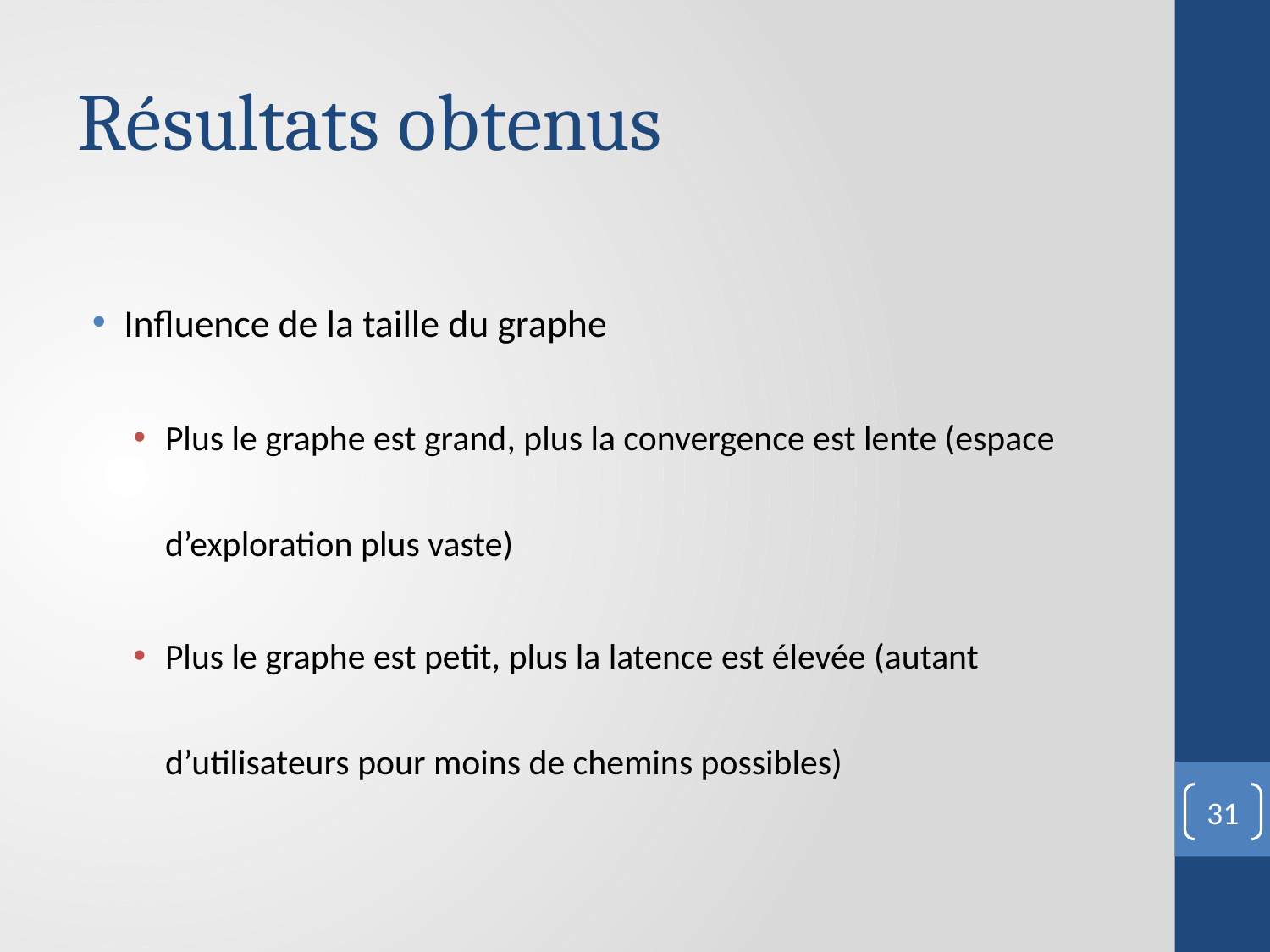

# Résultats obtenus
Influence de la taille du graphe
Plus le graphe est grand, plus la convergence est lente (espace d’exploration plus vaste)
Plus le graphe est petit, plus la latence est élevée (autant d’utilisateurs pour moins de chemins possibles)
31